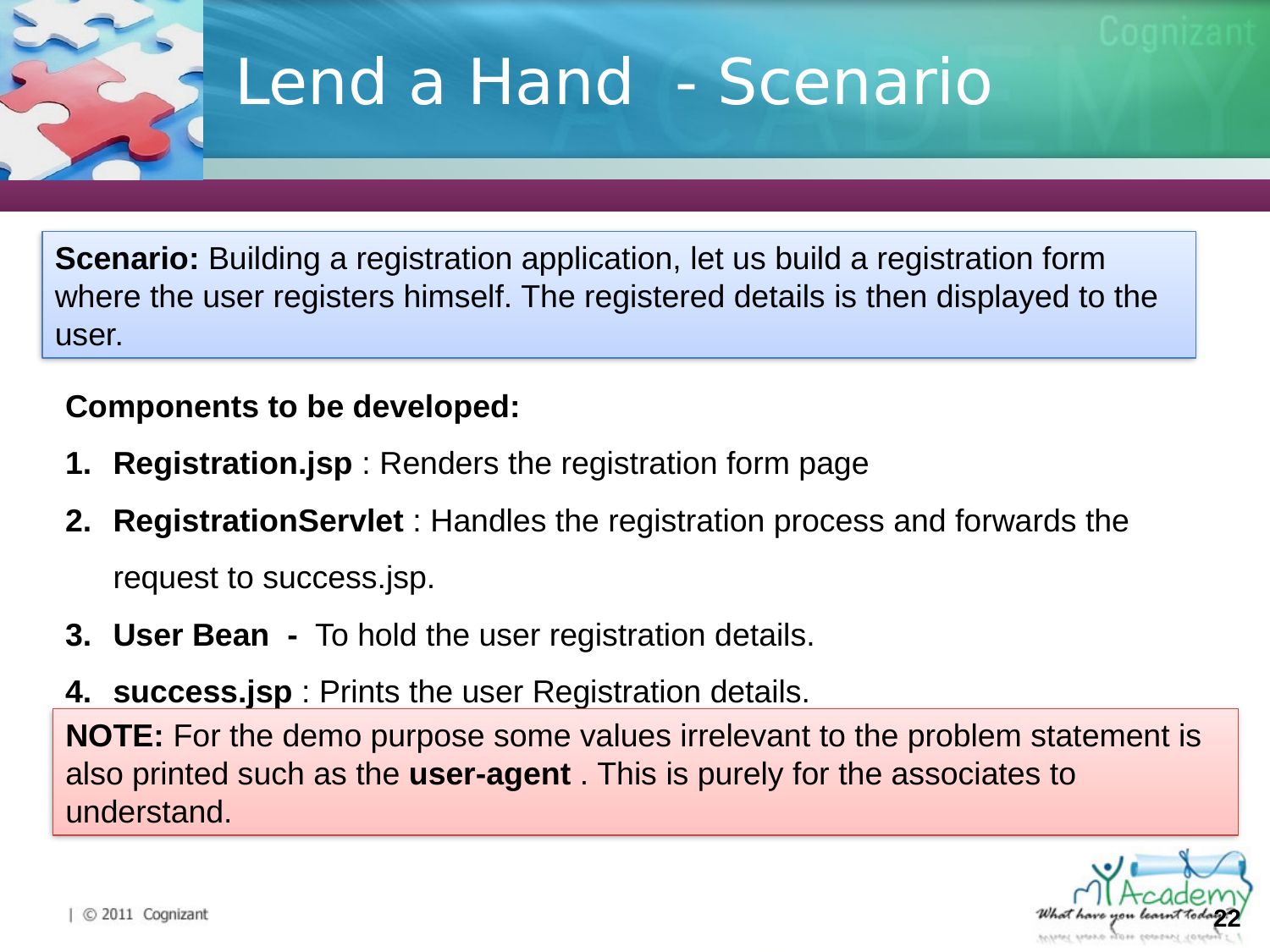

# Lend a Hand  - Scenario
Scenario: Building a registration application, let us build a registration form where the user registers himself. The registered details is then displayed to the user.
Components to be developed:
Registration.jsp : Renders the registration form page
RegistrationServlet : Handles the registration process and forwards the request to success.jsp.
User Bean  -  To hold the user registration details.
success.jsp : Prints the user Registration details.
NOTE: For the demo purpose some values irrelevant to the problem statement is also printed such as the user-agent . This is purely for the associates to understand.
22